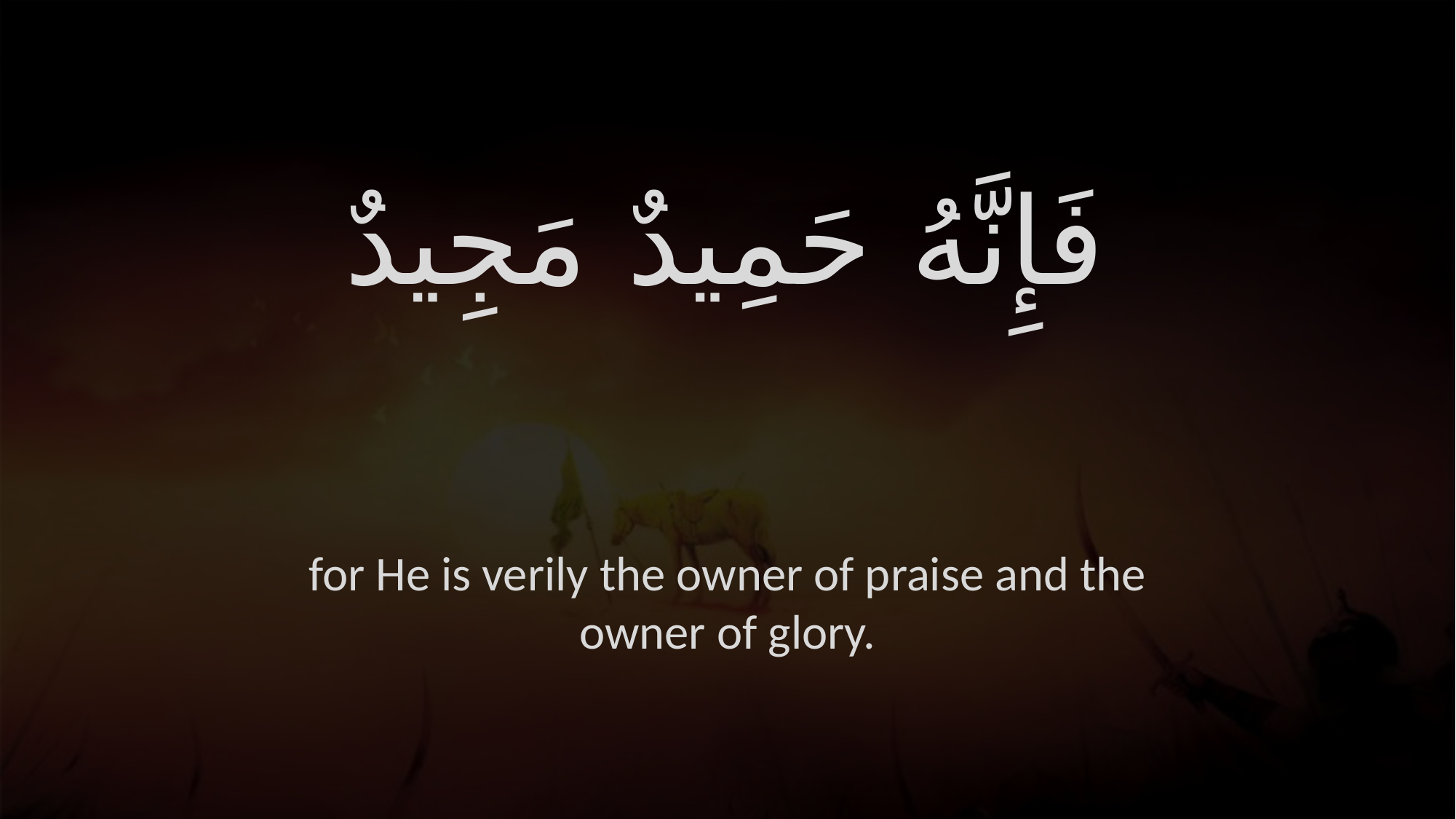

# فَإِنَّهُ حَمِيدٌ مَجِيدٌ
for He is verily the owner of praise and the owner of glory.